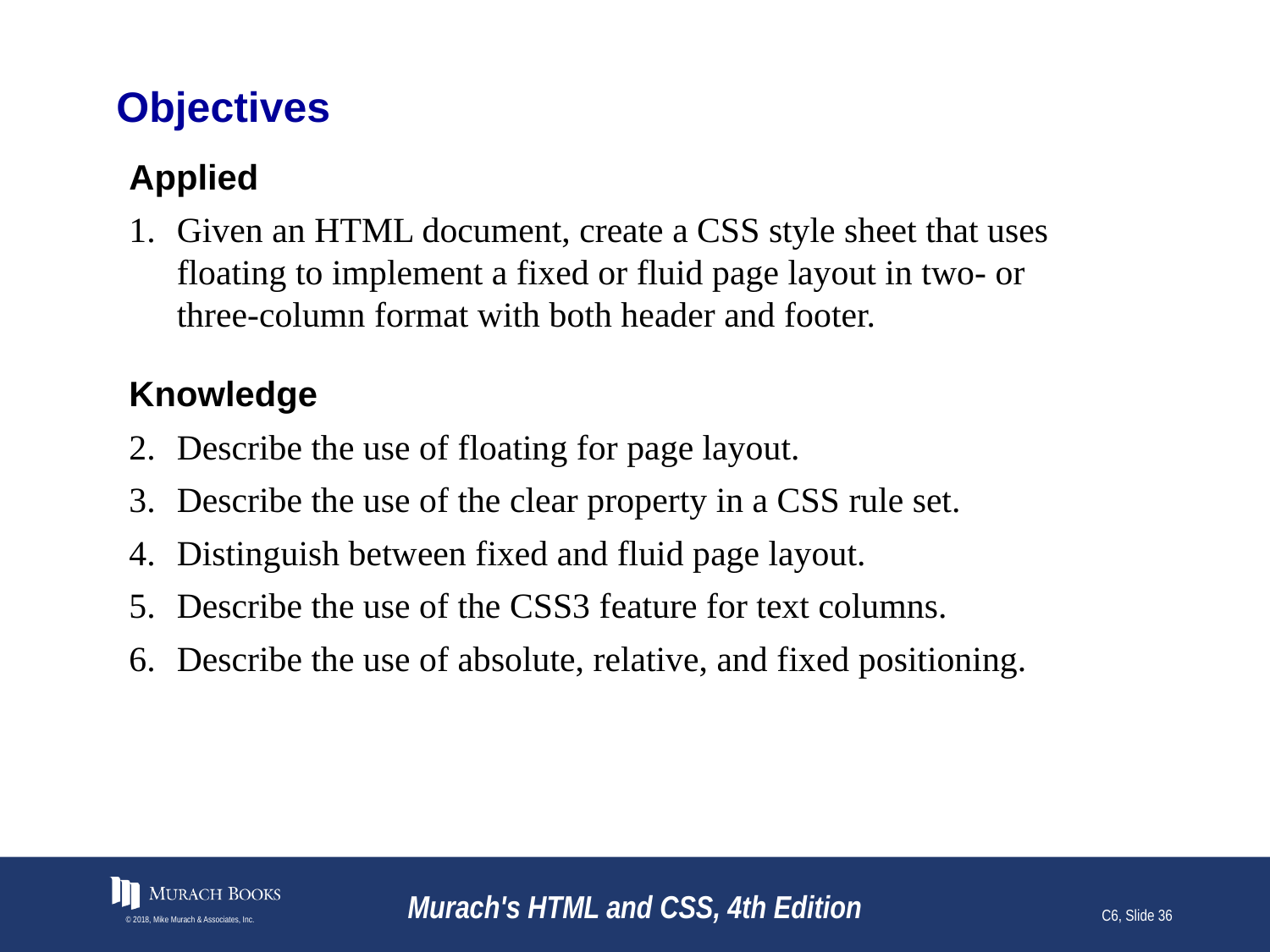

# Objectives
Applied
Given an HTML document, create a CSS style sheet that uses floating to implement a fixed or fluid page layout in two- or
three-column format with both header and footer.
Knowledge
Describe the use of floating for page layout.
Describe the use of the clear property in a CSS rule set.
Distinguish between fixed and fluid page layout.
Describe the use of the CSS3 feature for text columns.
Describe the use of absolute, relative, and fixed positioning.

© 2018, Mike Murach & Associates, Inc.
Murach's HTML and CSS, 4th Edition

C6, Slide 36